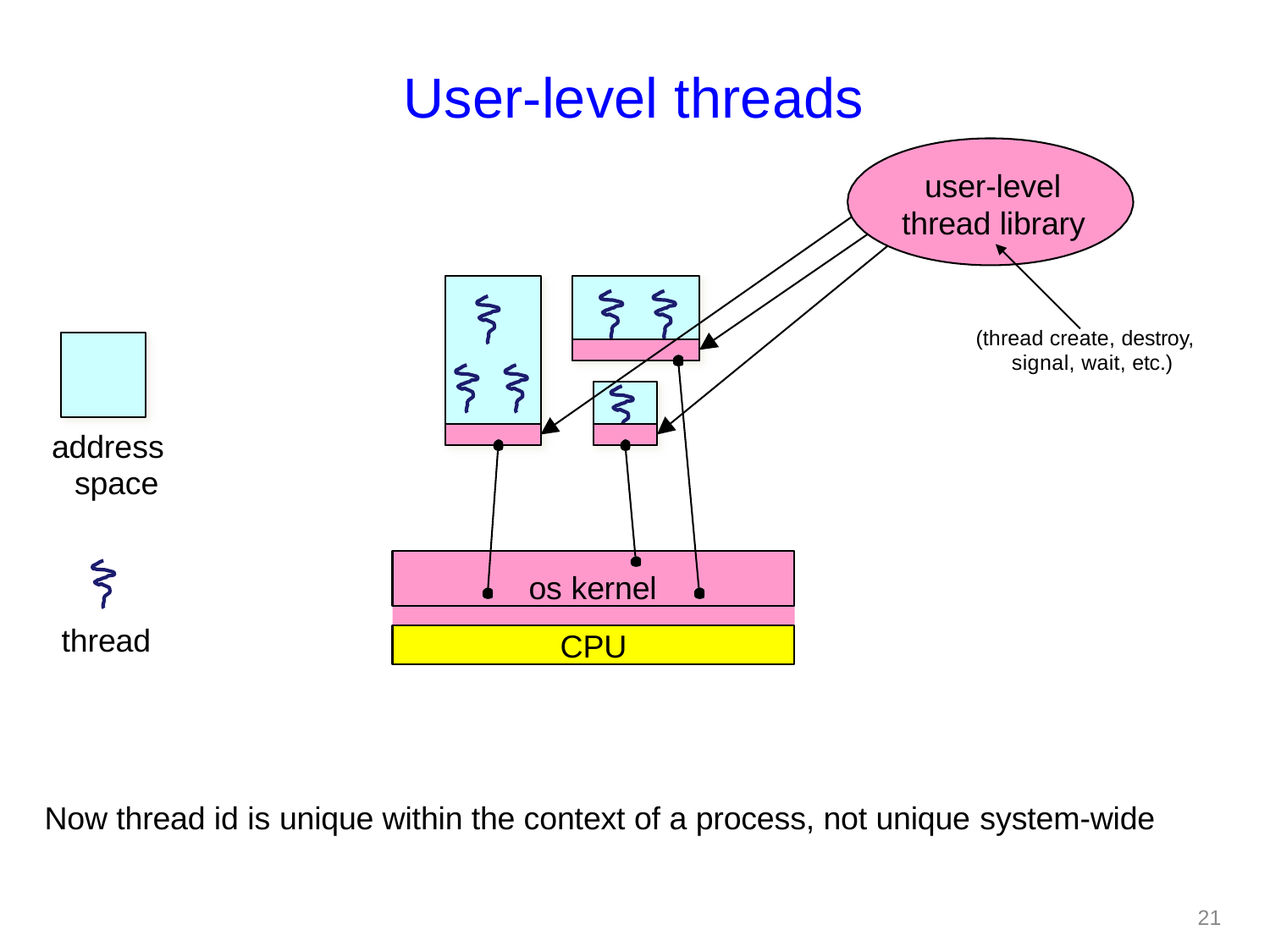

# User-level threads

user-level  thread library

(thread create, destroy,  signal, wait, etc.)

address  space
os kernel

thread
CPU
Now thread id is unique within the context of a process, not unique system-wide
21